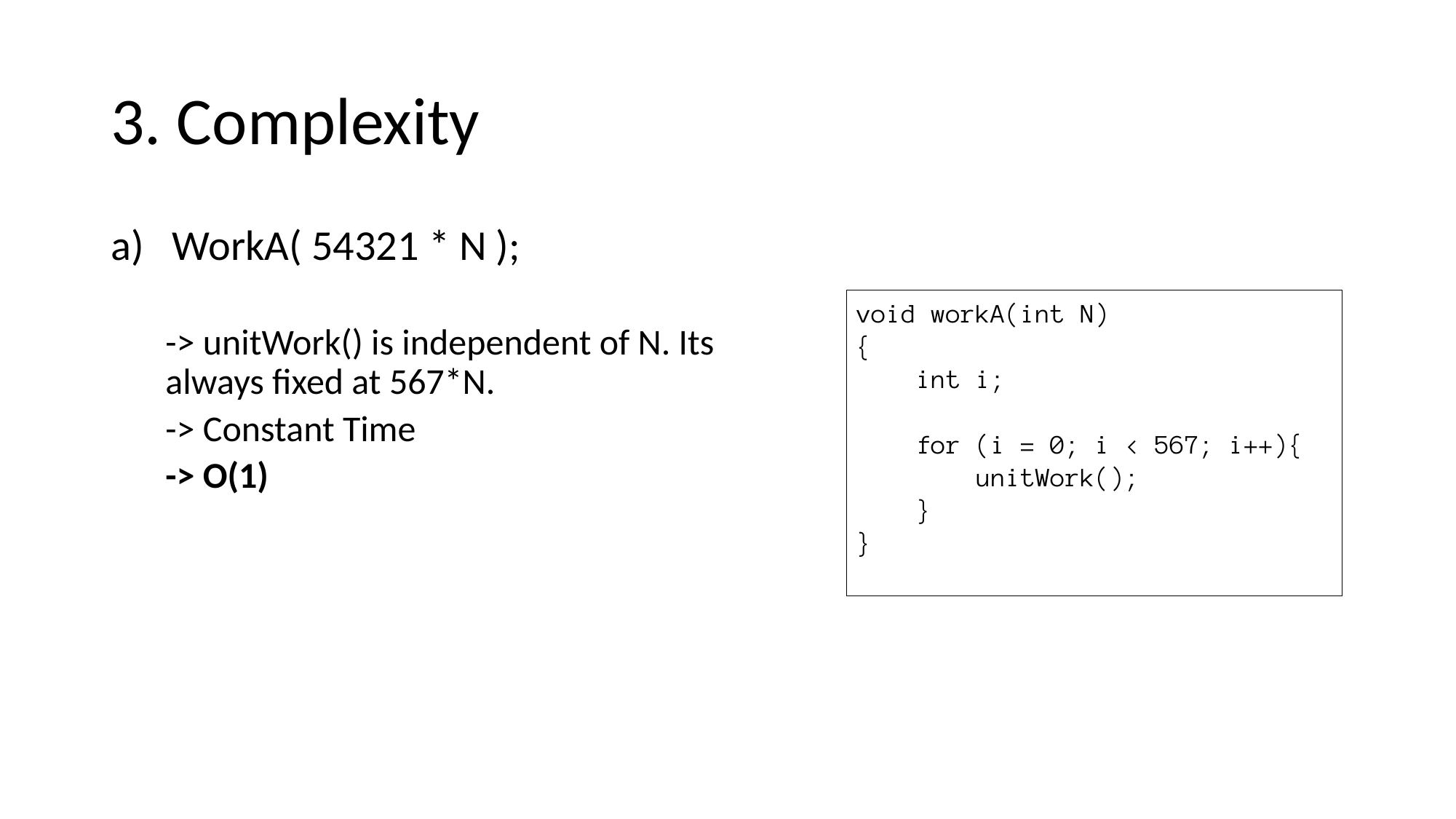

# 3. Complexity
WorkA( 54321 * N );

-> unitWork() is independent of N. Its
always fixed at 567*N.
-> Constant Time
-> O(1)

void workA(int N)
{
    int i;

    for (i = 0; i < 567; i++){
        unitWork();
    }
}